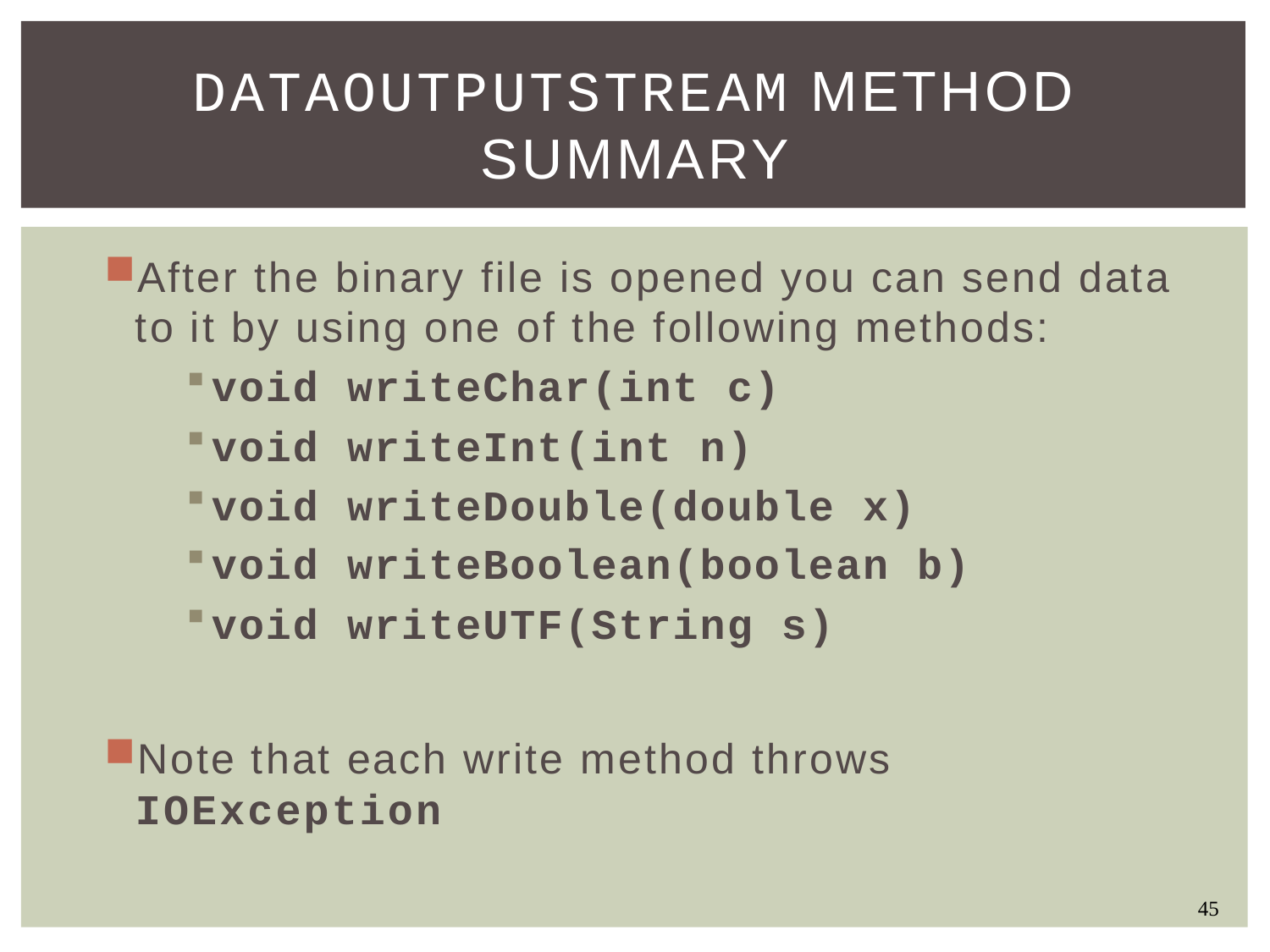

# DataOutputStream method summary
After the binary file is opened you can send data to it by using one of the following methods:
void writeChar(int c)
void writeInt(int n)
void writeDouble(double x)
void writeBoolean(boolean b)
void writeUTF(String s)

Note that each write method throws IOException